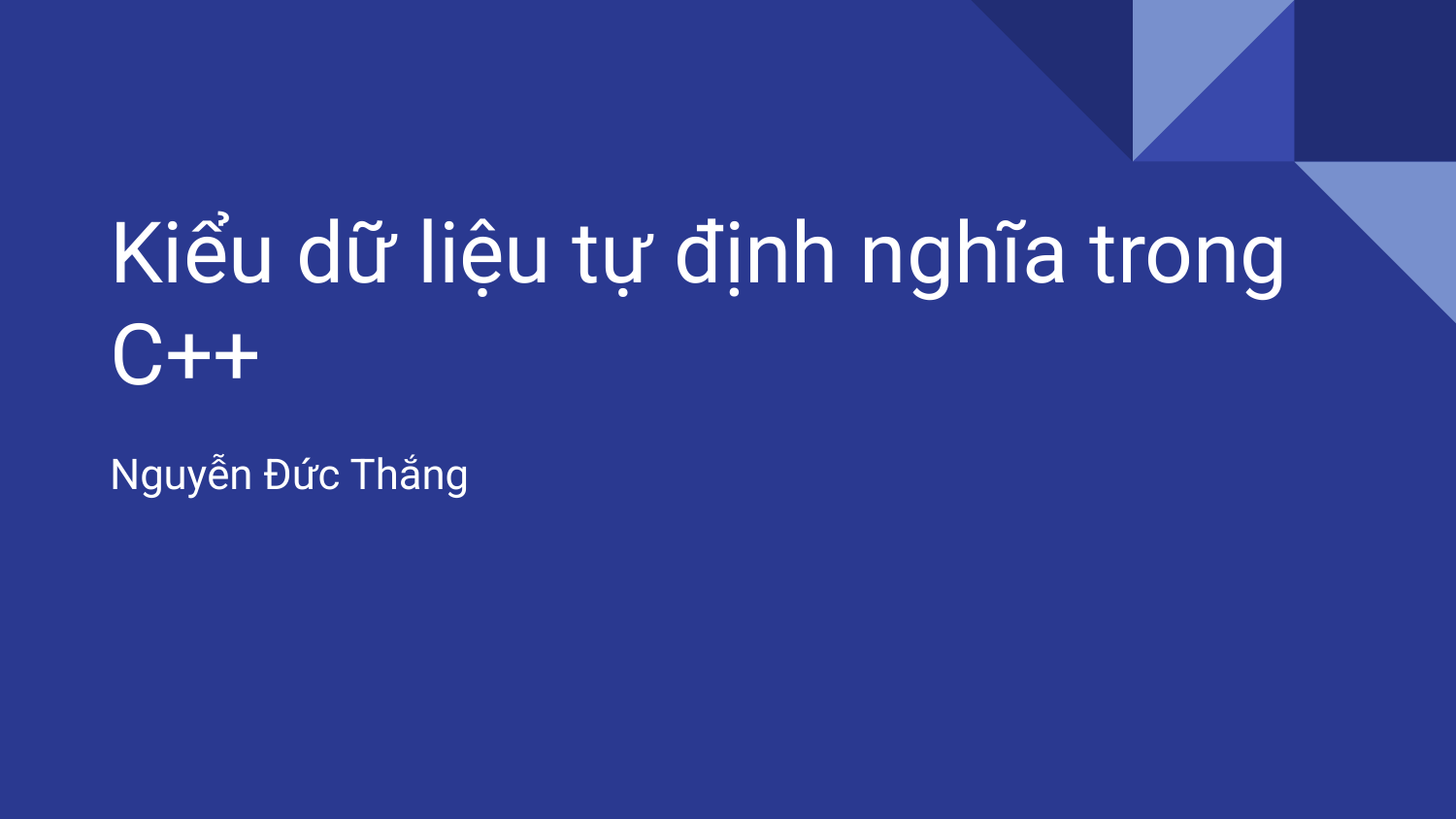

# Kiểu dữ liệu tự định nghĩa trong C++
Nguyễn Đức Thắng